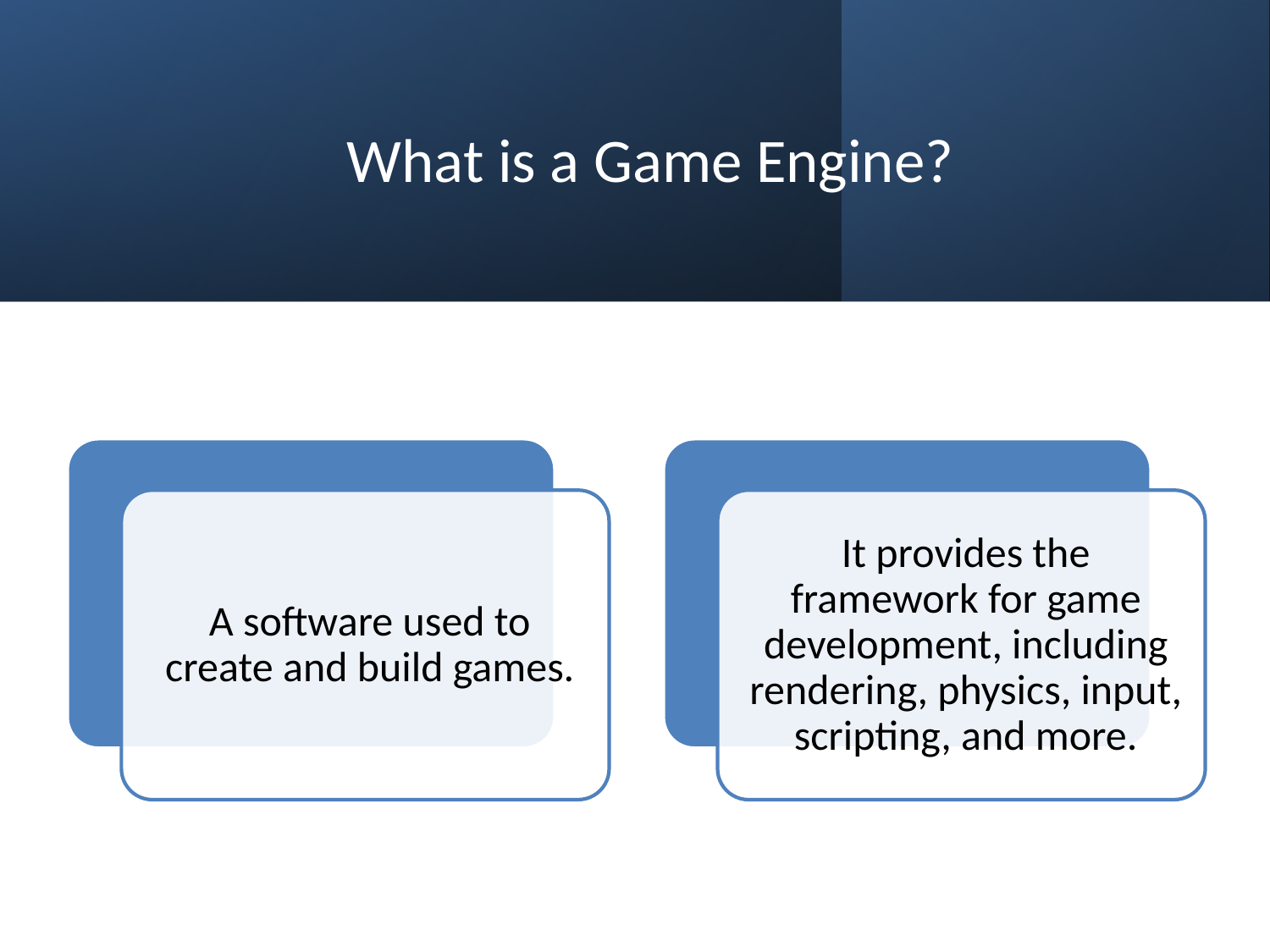

# What is a Game Engine?
A software used to create and build games.
It provides the framework for game development, including rendering, physics, input, scripting, and more.